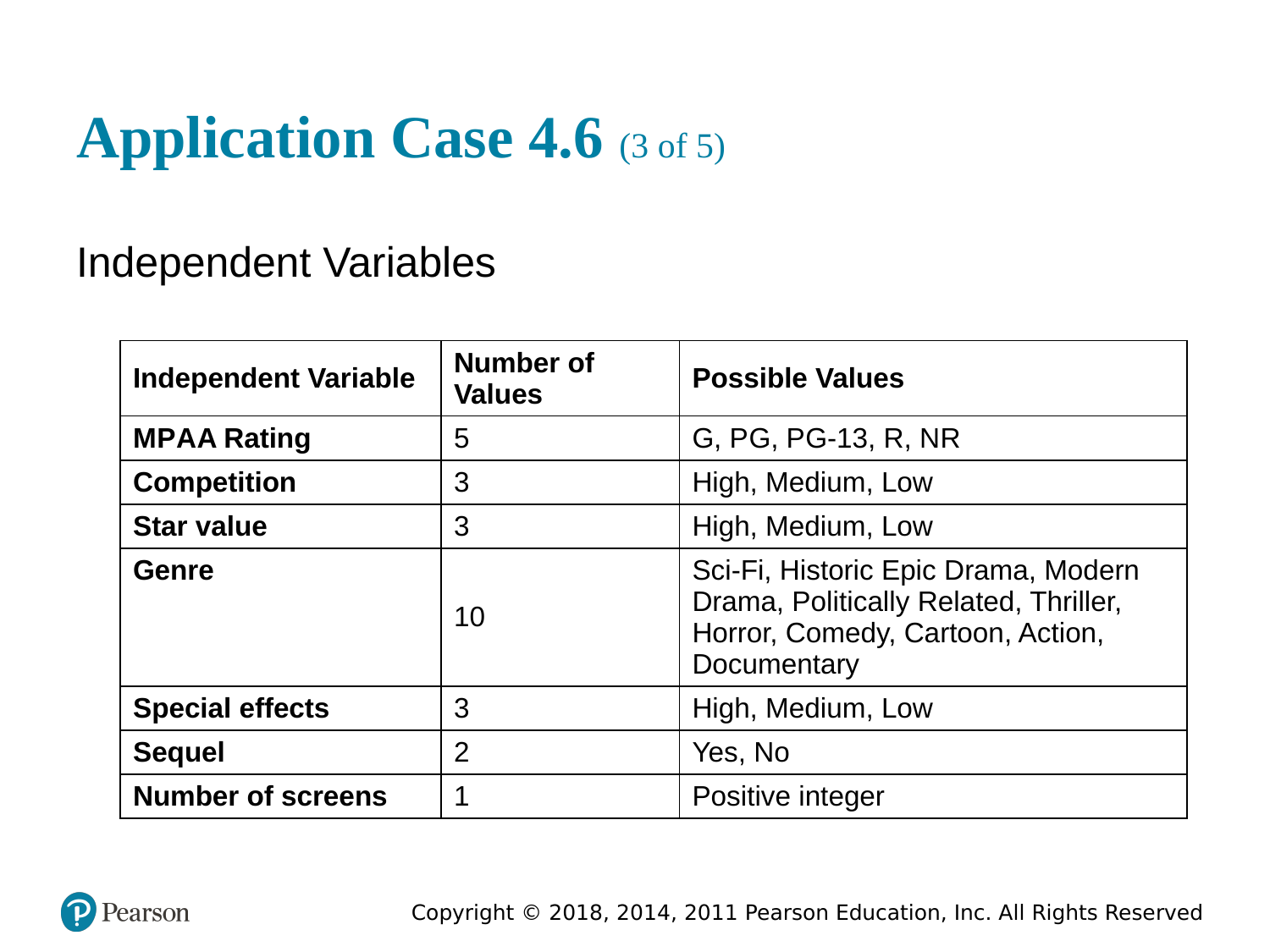

# Application Case 4.6 (3 of 5)
Independent Variables
| Independent Variable | Number of Values | Possible Values |
| --- | --- | --- |
| M P A A Rating | 5 | G, P G, P G-13, R, N R |
| Competition | 3 | High, Medium, Low |
| Star value | 3 | High, Medium, Low |
| Genre | 10 | Sci-Fi, Historic Epic Drama, Modern Drama, Politically Related, Thriller, Horror, Comedy, Cartoon, Action, Documentary |
| Special effects | 3 | High, Medium, Low |
| Sequel | 2 | Yes, No |
| Number of screens | 1 | Positive integer |